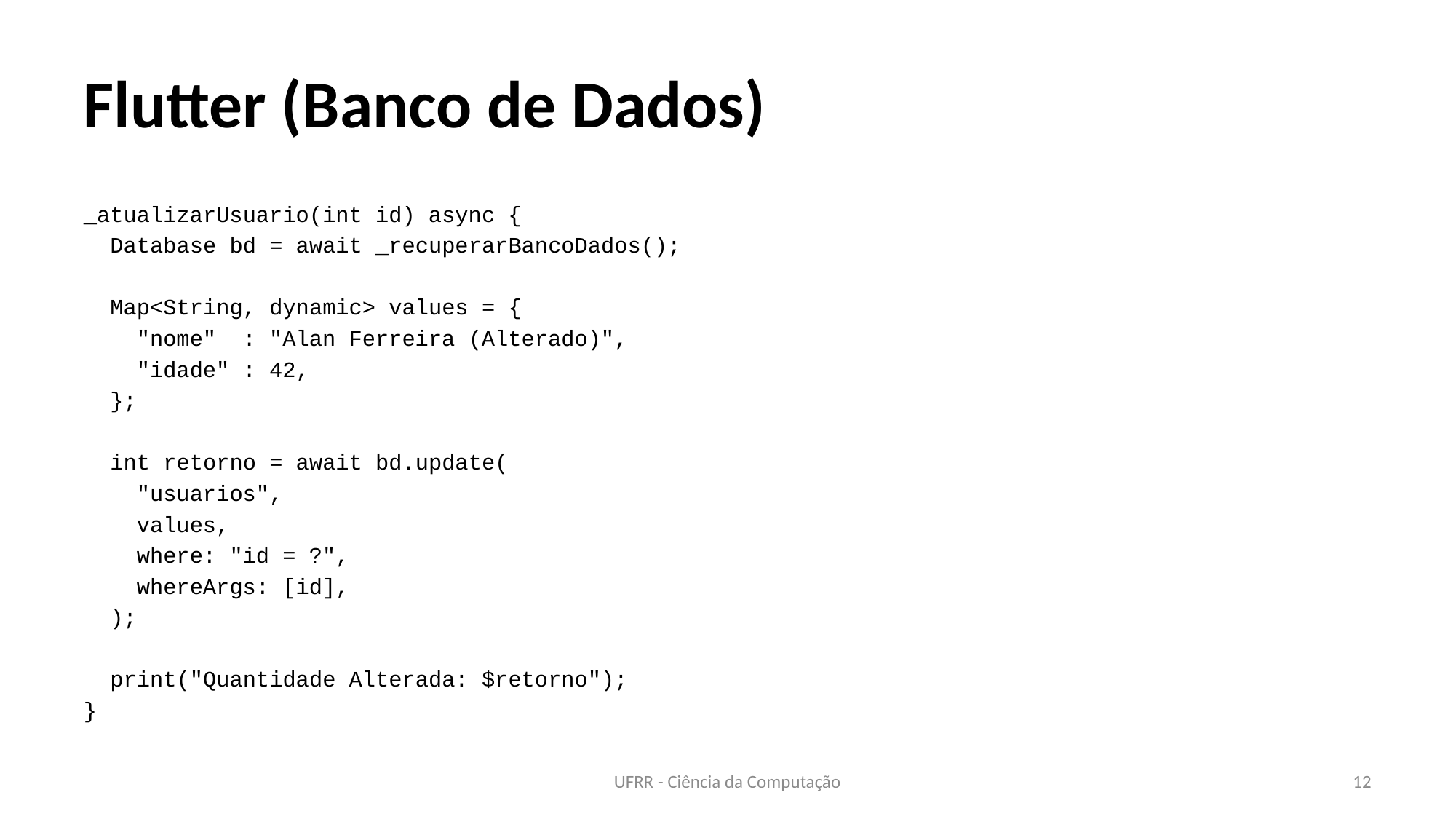

# Flutter (Banco de Dados)
_atualizarUsuario(int id) async {
  Database bd = await _recuperarBancoDados();

  Map<String, dynamic> values = {
    "nome"  : "Alan Ferreira (Alterado)",
    "idade" : 42,
  };

  int retorno = await bd.update(
    "usuarios",
    values,
    where: "id = ?",
    whereArgs: [id],
  );

  print("Quantidade Alterada: $retorno");
}
UFRR - Ciência da Computação
12